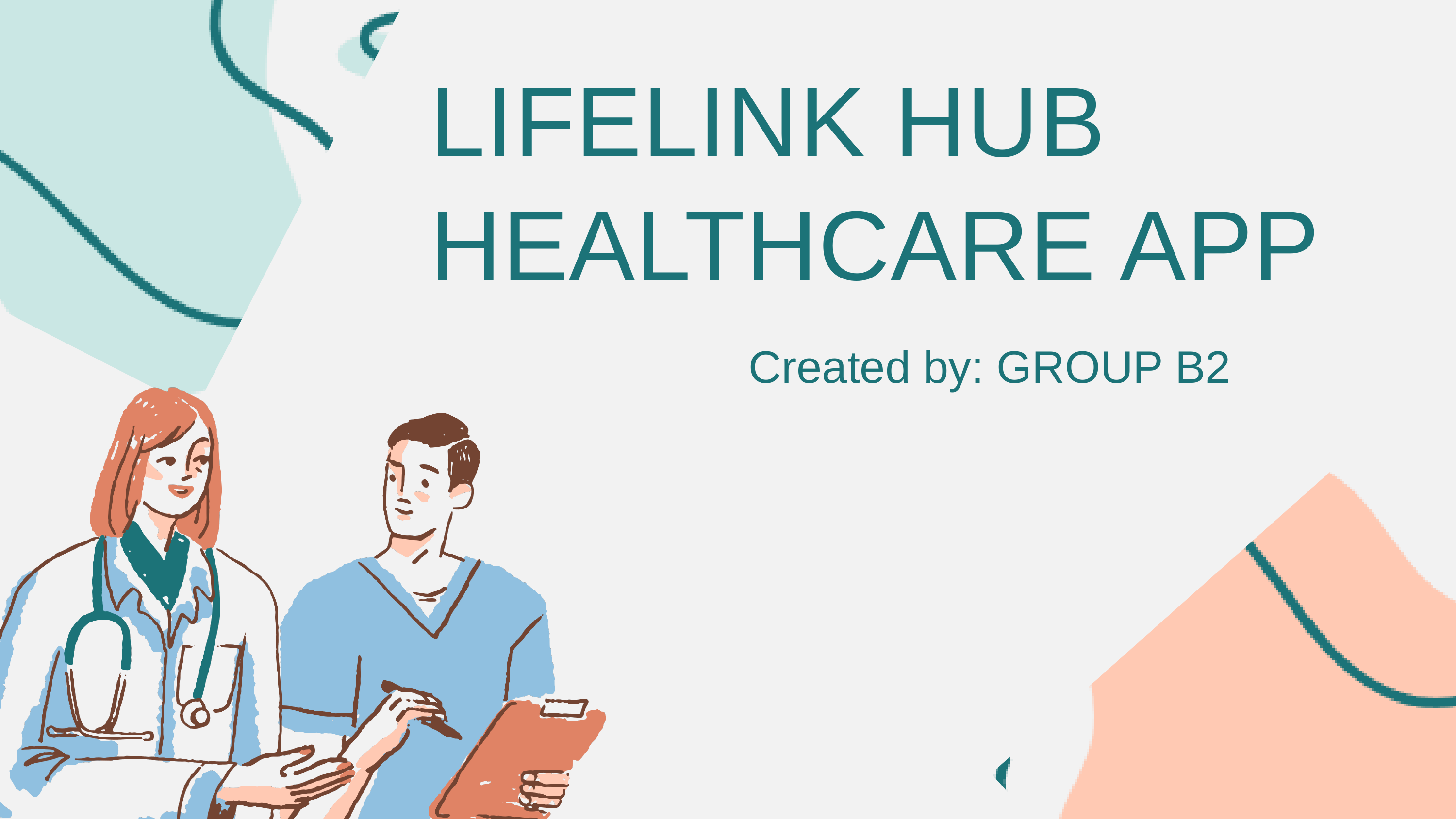

LIFELINK HUB HEALTHCARE APP
Created by: GROUP B2